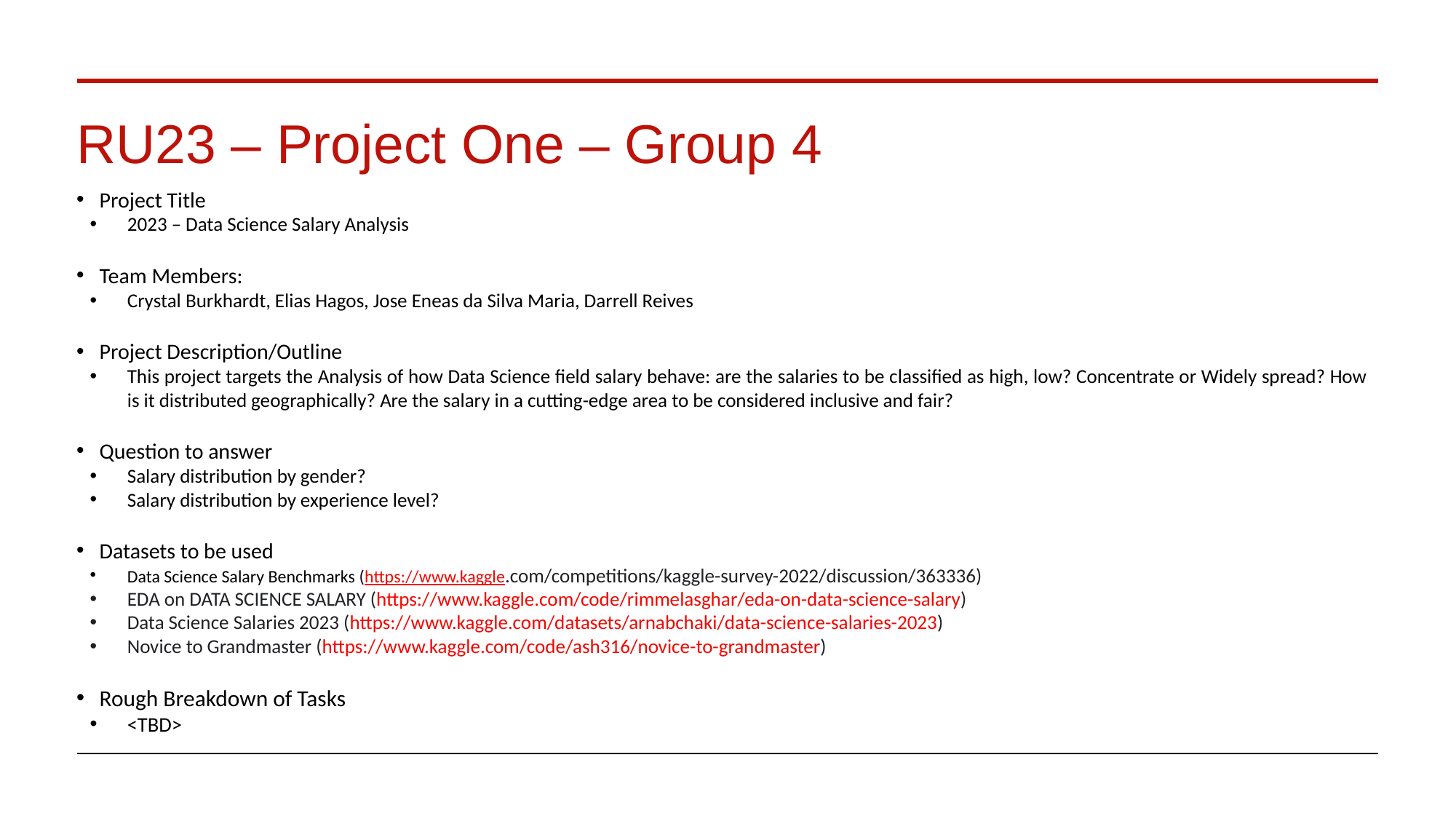

# RU23 – Project One – Group 4
Project Title
2023 – Data Science Salary Analysis

Team Members:
Crystal Burkhardt, Elias Hagos, Jose Eneas da Silva Maria, Darrell Reives

Project Description/Outline
This project targets the Analysis of how Data Science field salary behave: are the salaries to be classified as high, low? Concentrate or Widely spread? How is it distributed geographically? Are the salary in a cutting-edge area to be considered inclusive and fair?

Question to answer
Salary distribution by gender?
Salary distribution by experience level?

Datasets to be used
Data Science Salary Benchmarks (https://www.kaggle.com/competitions/kaggle-survey-2022/discussion/363336)
EDA on DATA SCIENCE SALARY (https://www.kaggle.com/code/rimmelasghar/eda-on-data-science-salary)
Data Science Salaries 2023 (https://www.kaggle.com/datasets/arnabchaki/data-science-salaries-2023)
Novice to Grandmaster (https://www.kaggle.com/code/ash316/novice-to-grandmaster)

Rough Breakdown of Tasks
<TBD>